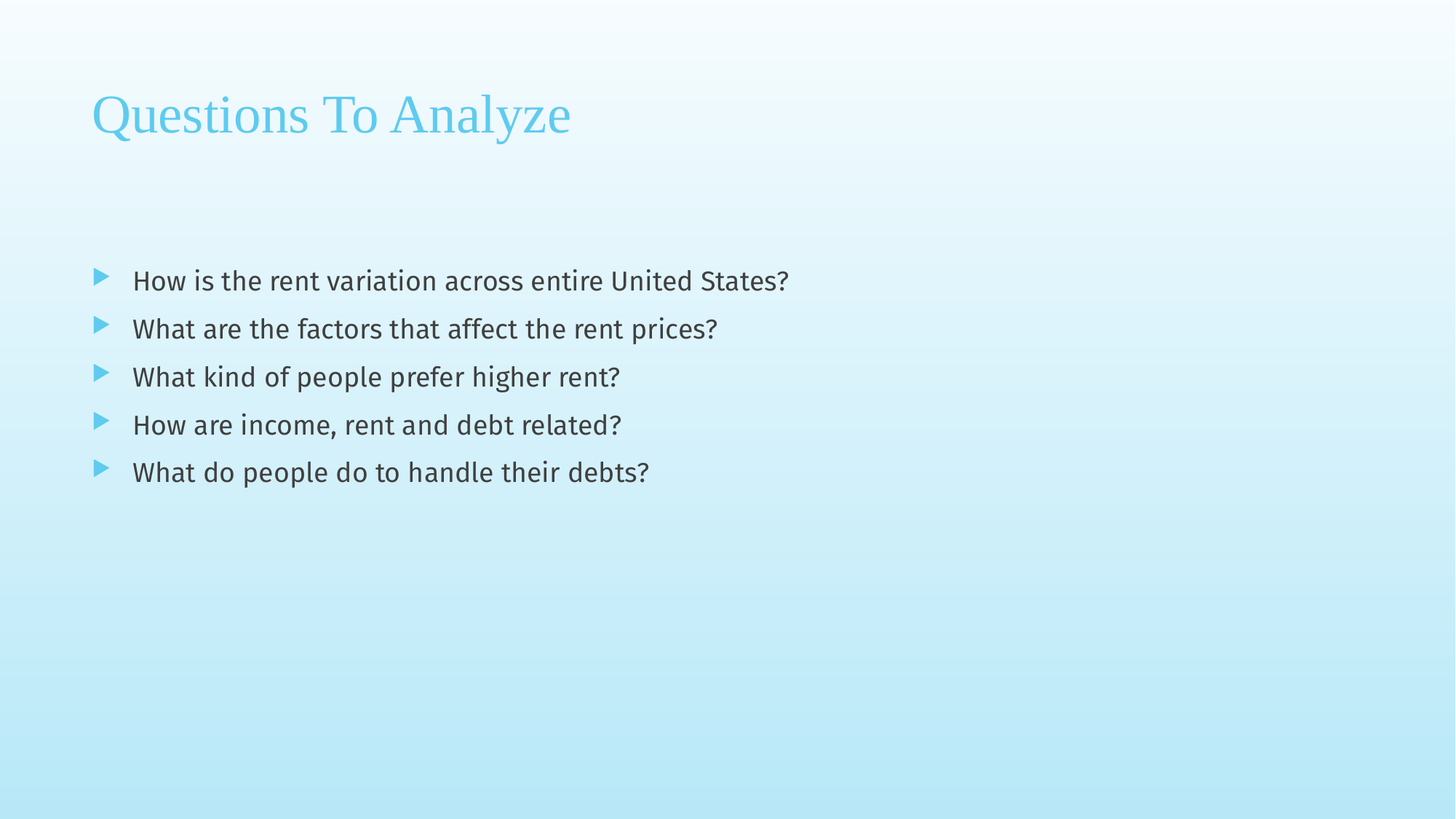

# Questions To Analyze
How is the rent variation across entire United States?
What are the factors that affect the rent prices?
What kind of people prefer higher rent?
How are income, rent and debt related?
What do people do to handle their debts?